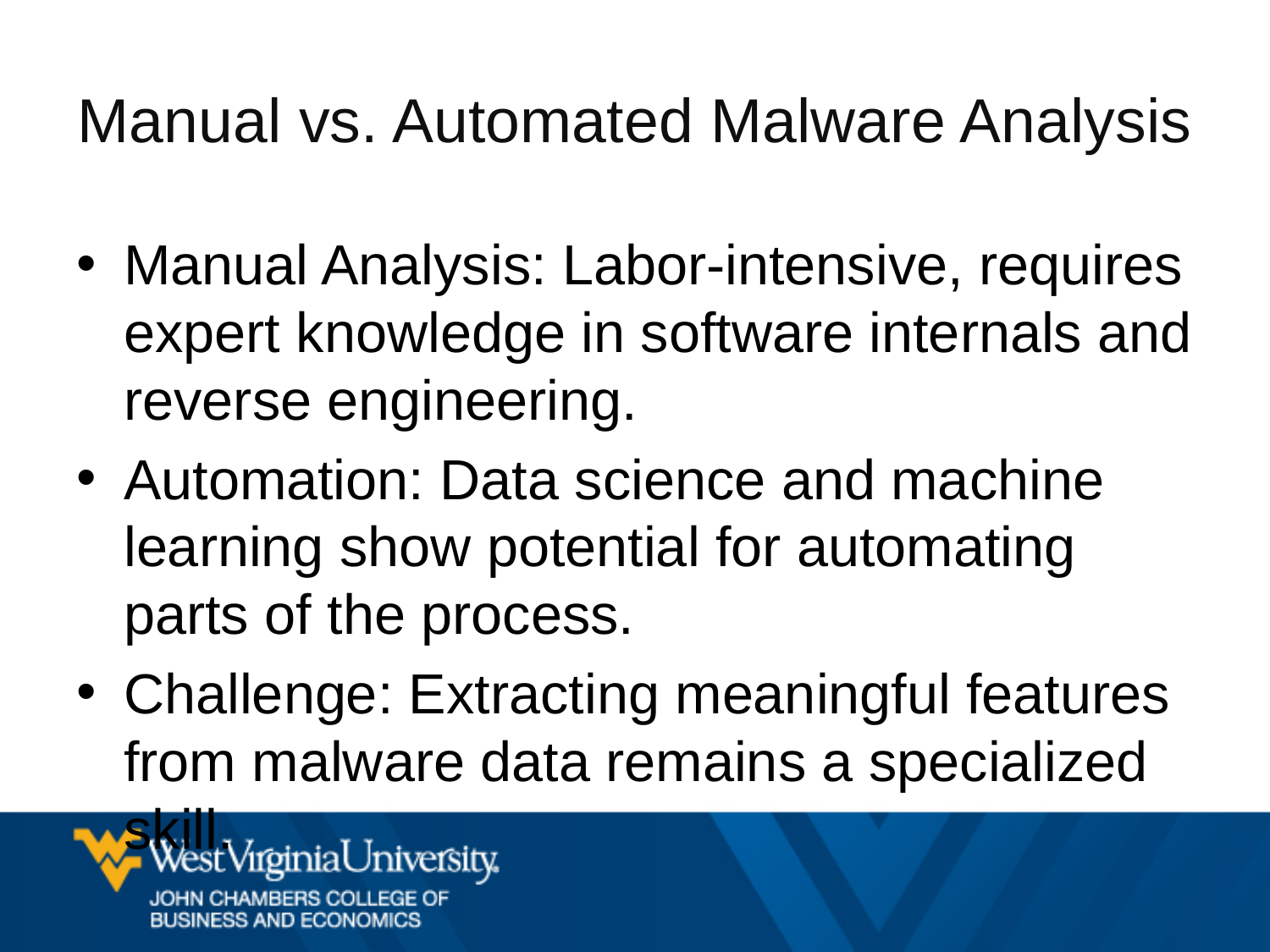

# Manual vs. Automated Malware Analysis
Manual Analysis: Labor-intensive, requires expert knowledge in software internals and reverse engineering.
Automation: Data science and machine learning show potential for automating parts of the process.
Challenge: Extracting meaningful features from malware data remains a specialized skill.